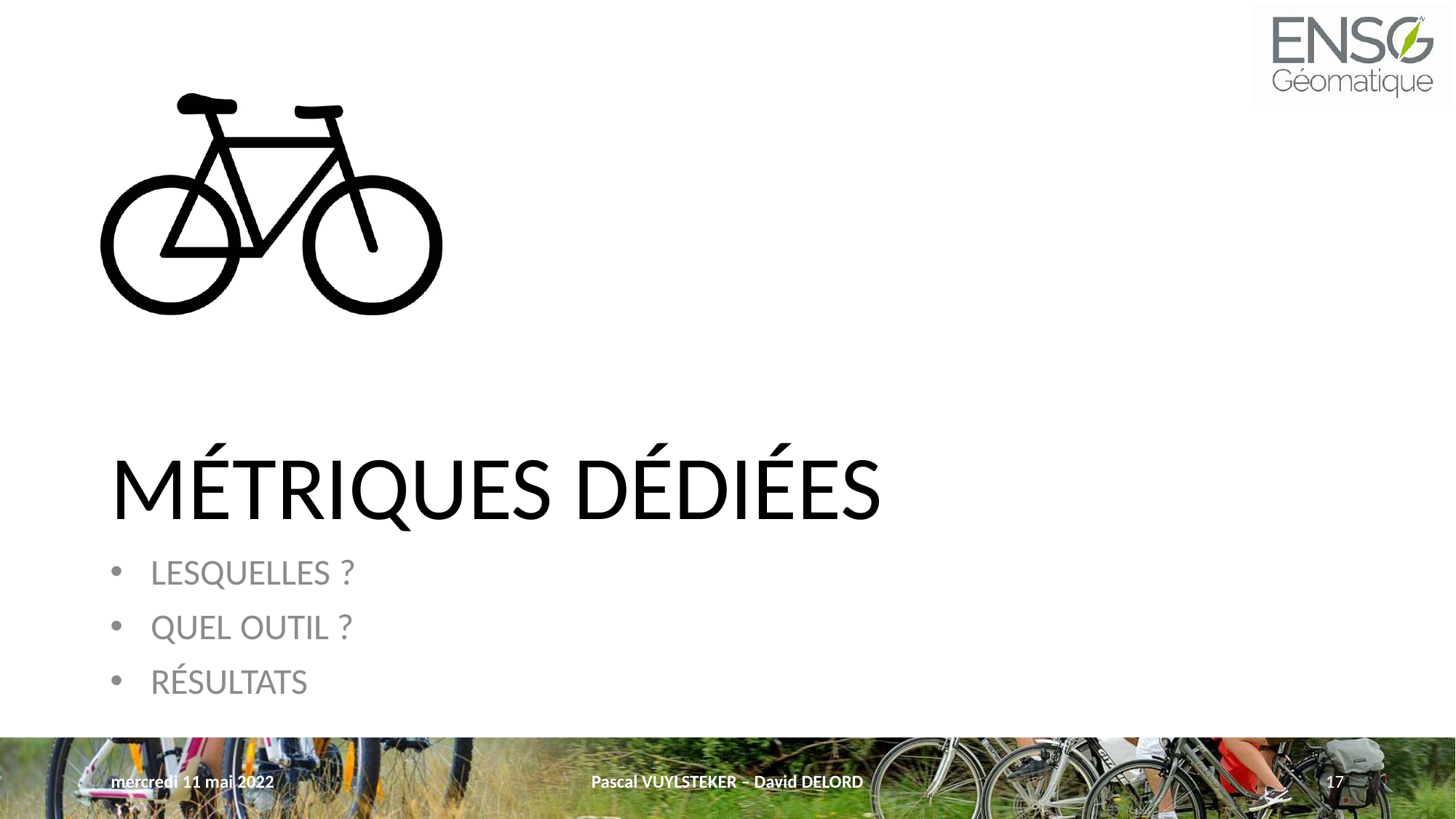

# MÉTRIQUES DÉDIÉES
LESQUELLES ?
QUEL OUTIL ?
RÉSULTATS
mercredi 11 mai 2022
Pascal VUYLSTEKER – David DELORD
17